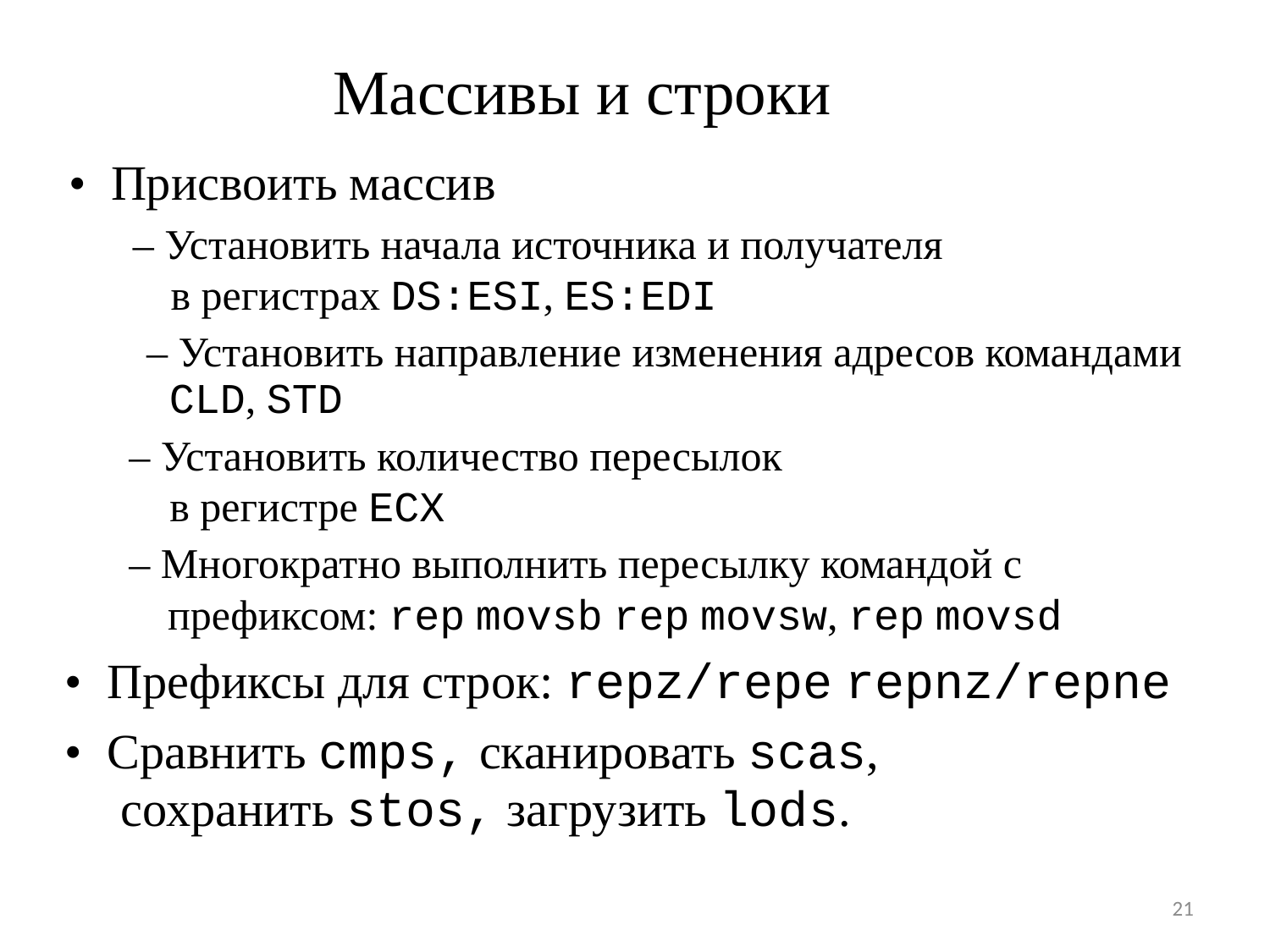

Массивы и строки
•  Присвоить массив
– Установить начала источника и получателя
в регистрах DS:ESI, ES:EDI
– Установить направление изменения адресов командами
CLD, STD
– Установить количество пересылок
в регистре ECX
– Многократно выполнить пересылку командой с
	префиксом: rep movsb rep movsw, rep movsd
•  Префиксы для строк: repz/repe repnz/repne
•  Сравнить cmps, сканировать scas,
сохранить stos, загрузить lods.
21